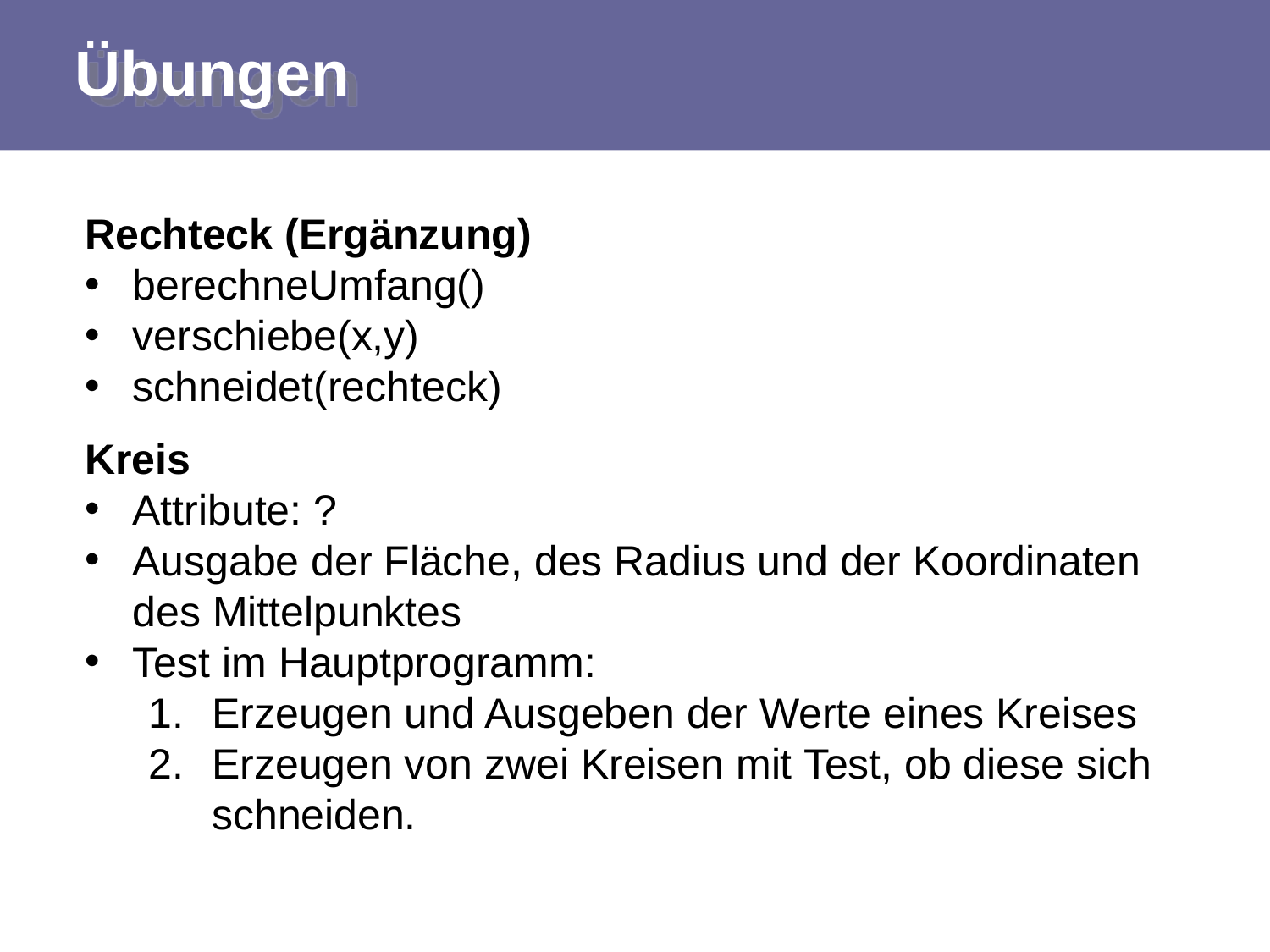

# Übungen
Rechteck (Ergänzung)
berechneUmfang()
verschiebe(x,y)
schneidet(rechteck)
Kreis
Attribute: ?
Ausgabe der Fläche, des Radius und der Koordinaten des Mittelpunktes
Test im Hauptprogramm:
Erzeugen und Ausgeben der Werte eines Kreises
Erzeugen von zwei Kreisen mit Test, ob diese sich schneiden.